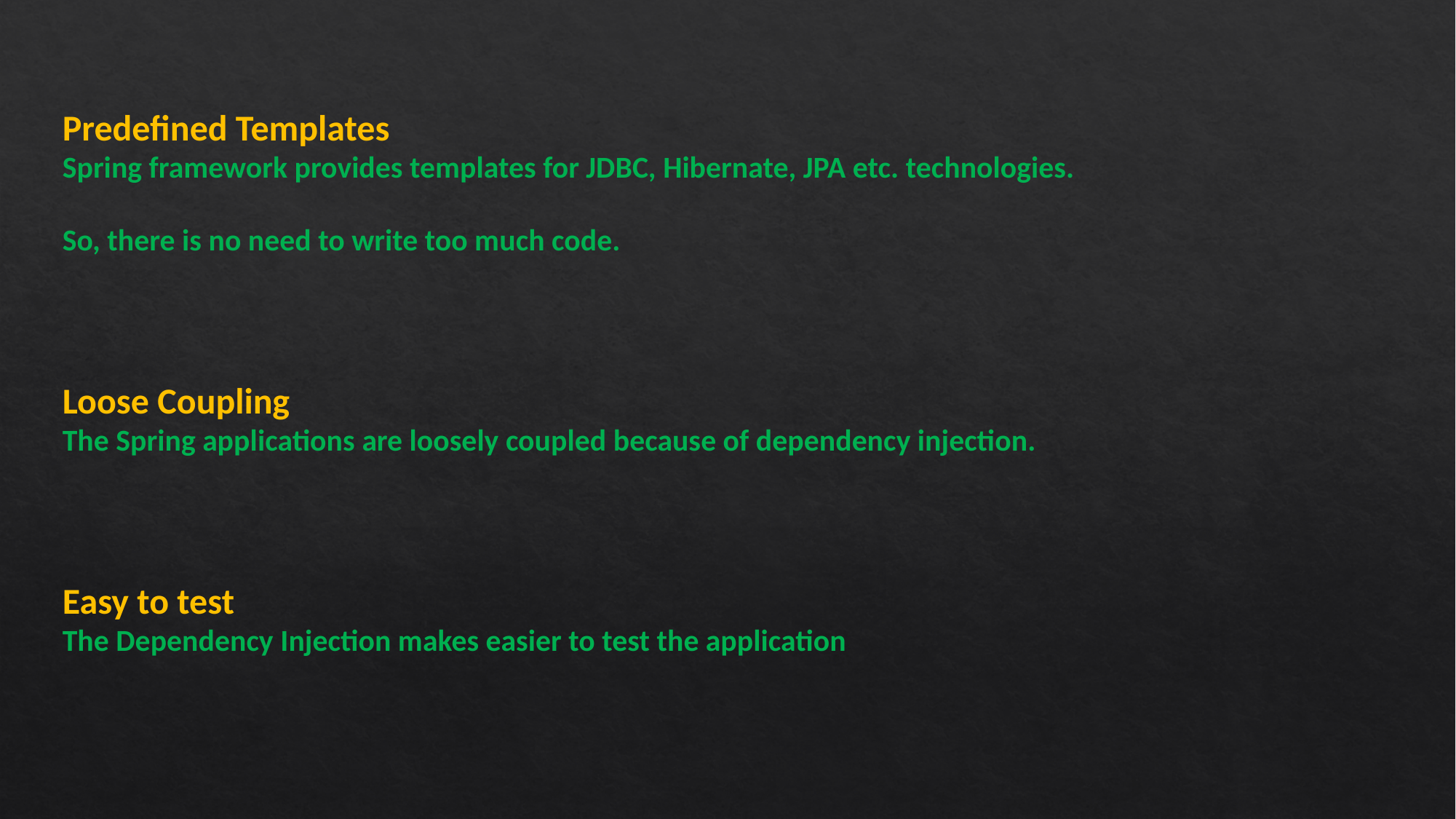

Predefined Templates
Spring framework provides templates for JDBC, Hibernate, JPA etc. technologies.

So, there is no need to write too much code.

Loose Coupling
The Spring applications are loosely coupled because of dependency injection.

Easy to test
The Dependency Injection makes easier to test the application